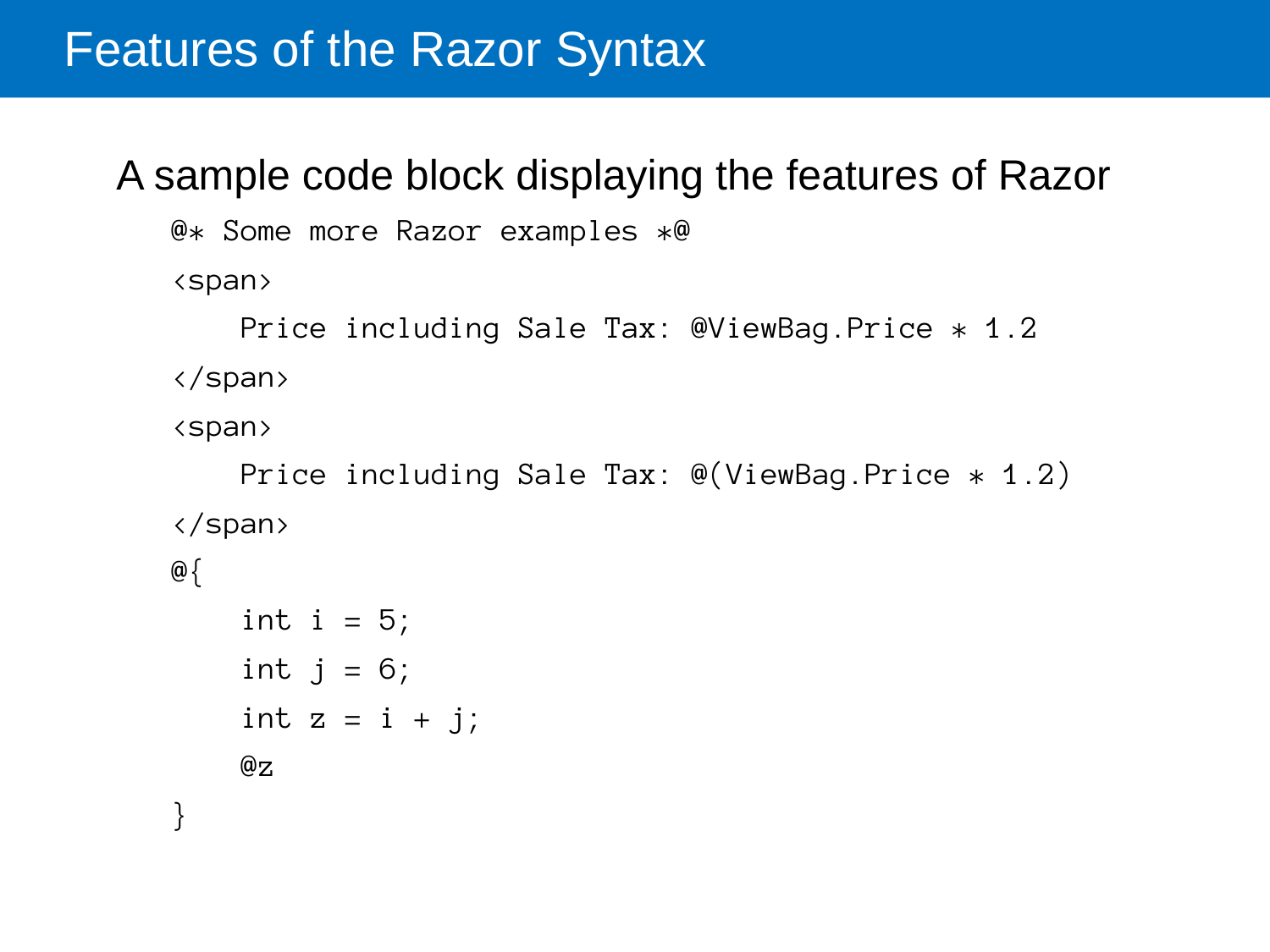

# Features of the Razor Syntax
A sample code block displaying the features of Razor
@* Some more Razor examples *@
<span>
    Price including Sale Tax: @ViewBag.Price * 1.2
</span>
<span>
    Price including Sale Tax: @(ViewBag.Price * 1.2)
</span>
@{
    int i = 5;
    int j = 6;
    int z = i + j;
    @z
}